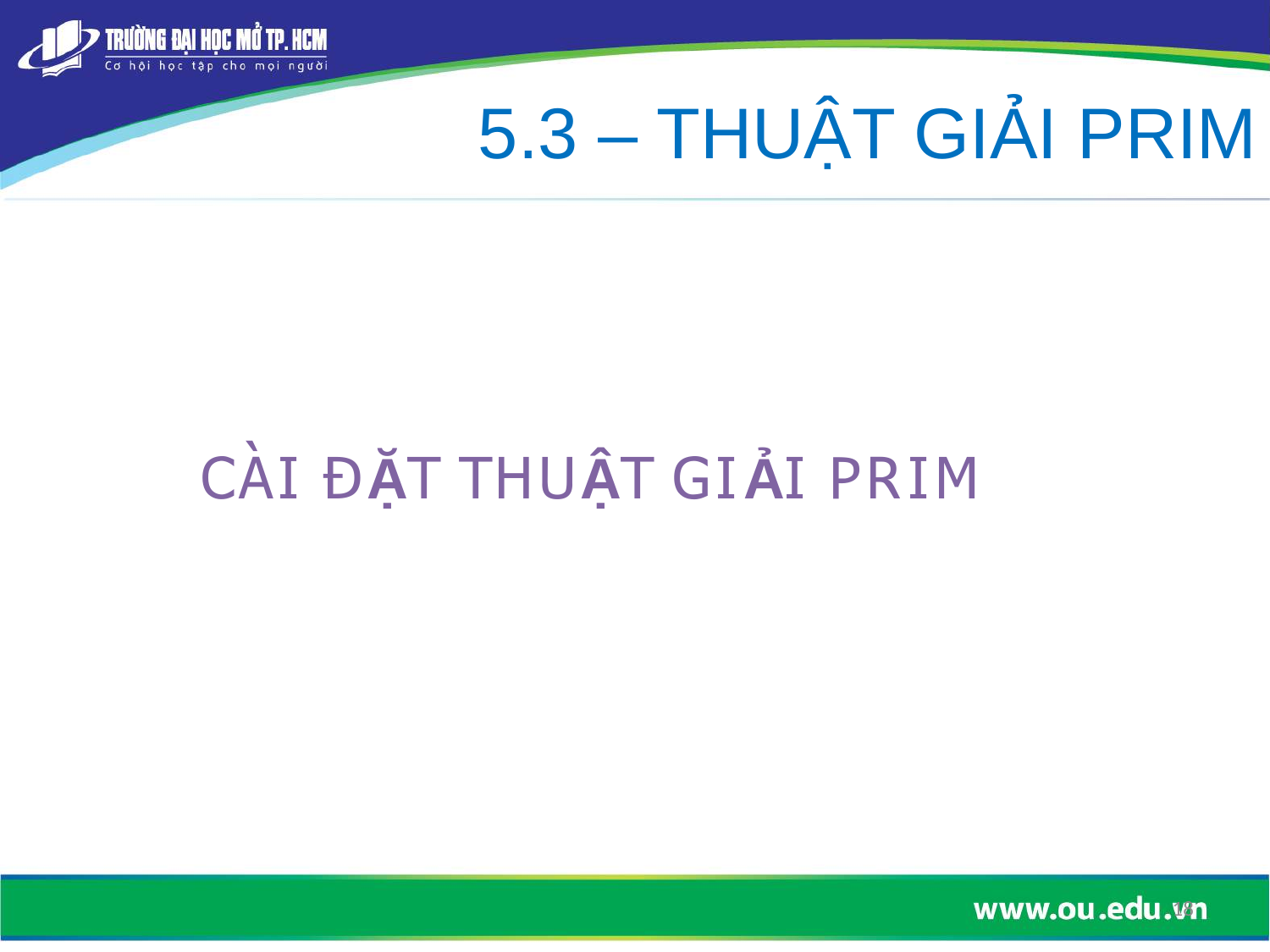

5.3 – THUẬT GIẢI PRIM
# CÀI ĐẶT THUẬT GIẢI PRIM
18